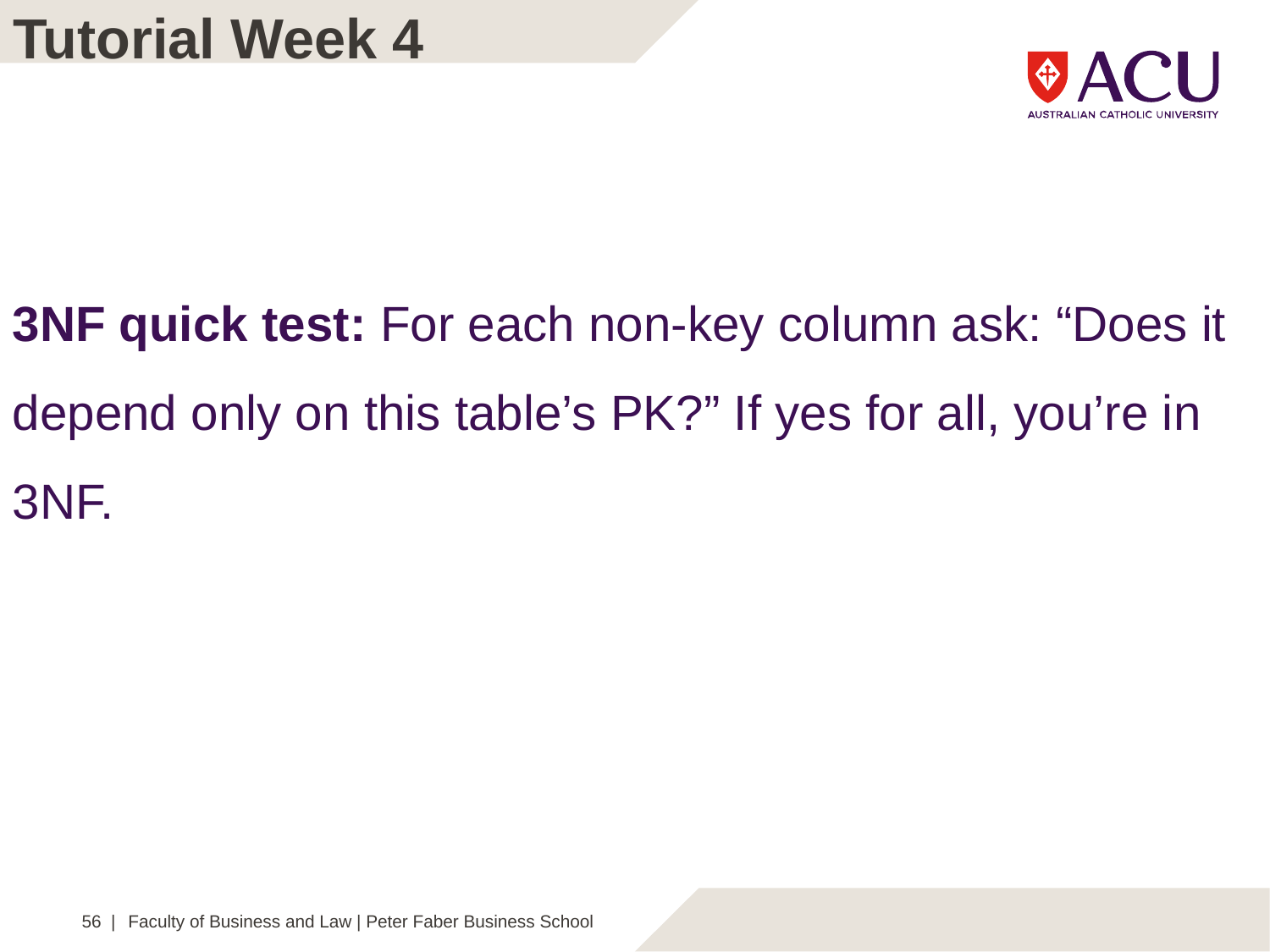

Tutorial Week 4
3NF quick test: For each non-key column ask: “Does it depend only on this table’s PK?” If yes for all, you’re in 3NF.
56  |
Faculty of Business and Law | Peter Faber Business School